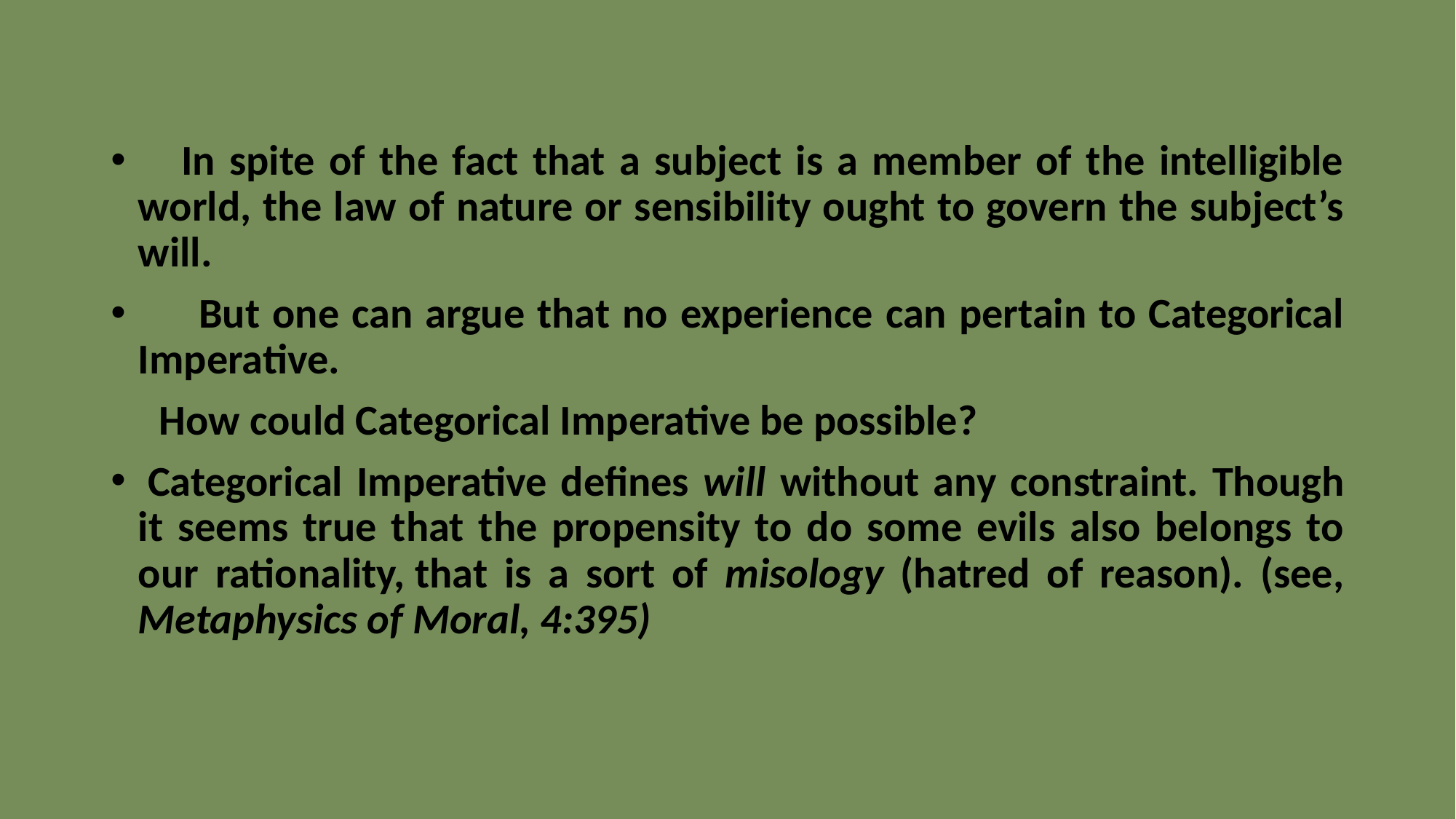

#

    In spite of the fact that a subject is a member of the intelligible world, the law of nature or sensibility ought to govern the subject’s will.
      But one can argue that no experience can pertain to Categorical Imperative.
     How could Categorical Imperative be possible?
 Categorical Imperative defines will without any constraint. Though it seems true that the propensity to do some evils also belongs to our rationality, that is a sort of misology (hatred of reason). (see, Metaphysics of Moral, 4:395)